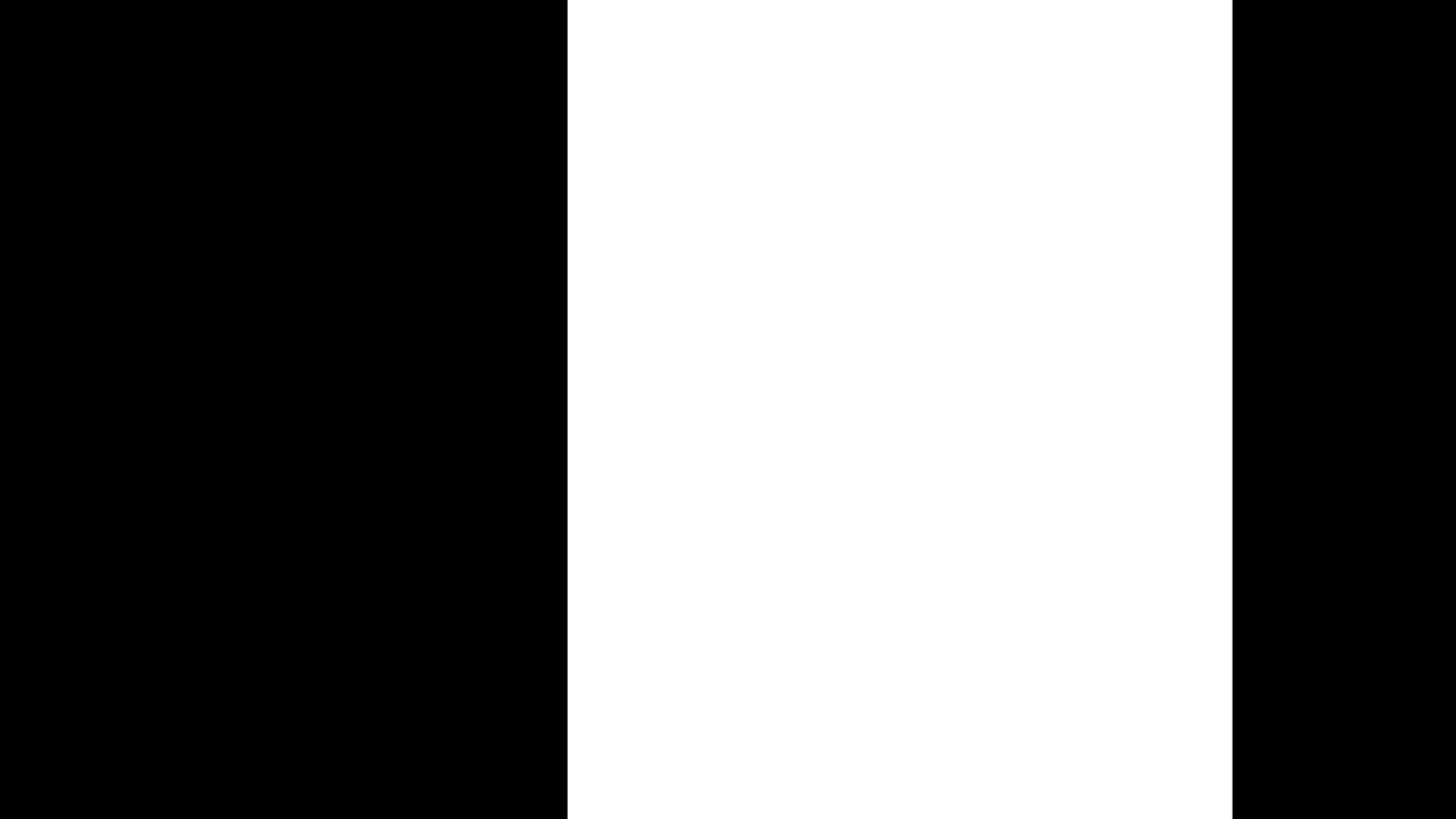

Bird Shaman
Cape Dorset
Bird Shaman
Toonoo Sharky
gk }nr